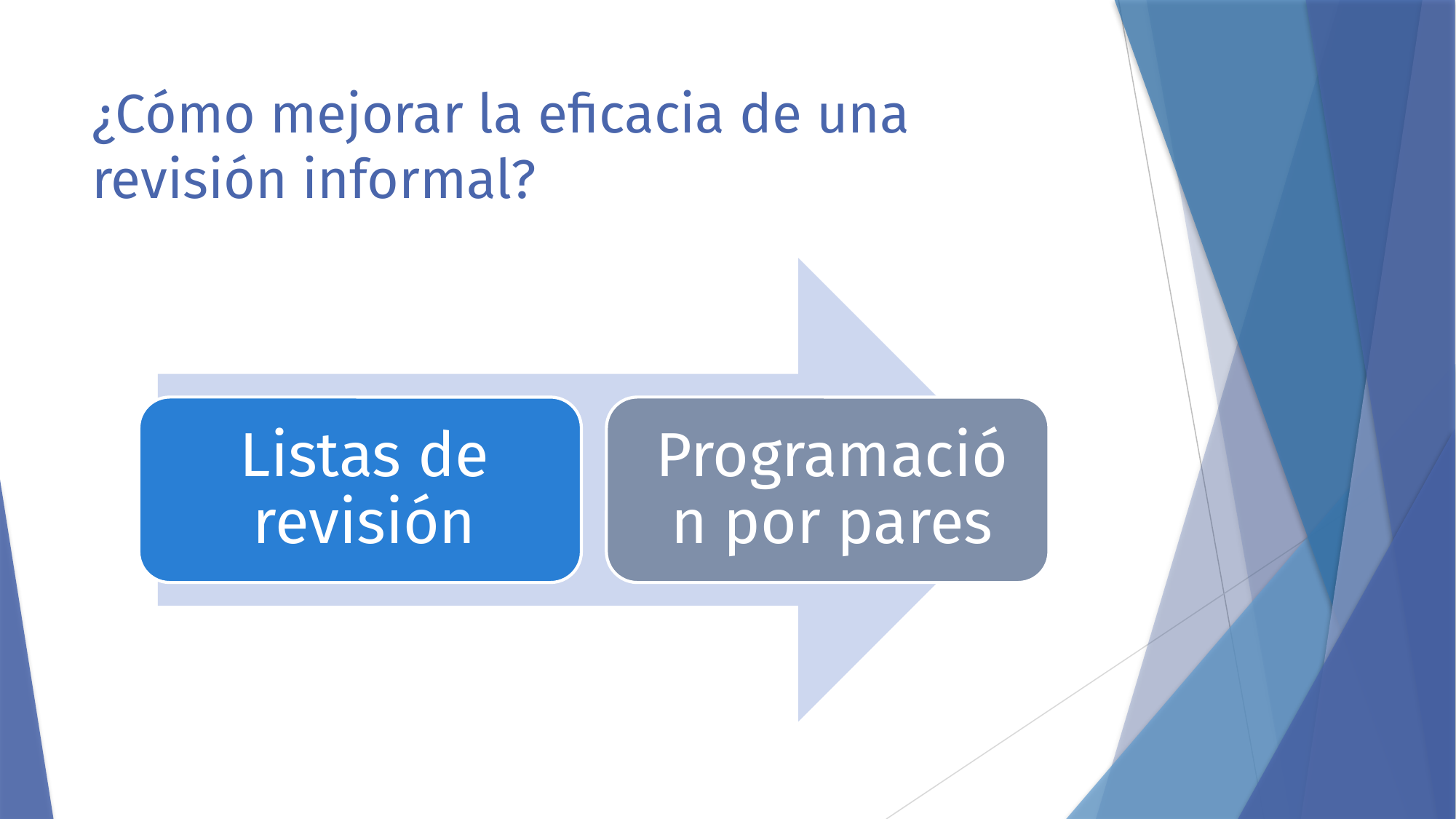

# ¿Cómo mejorar la eficacia de una revisión informal?
Listas de revisión
Programación por pares